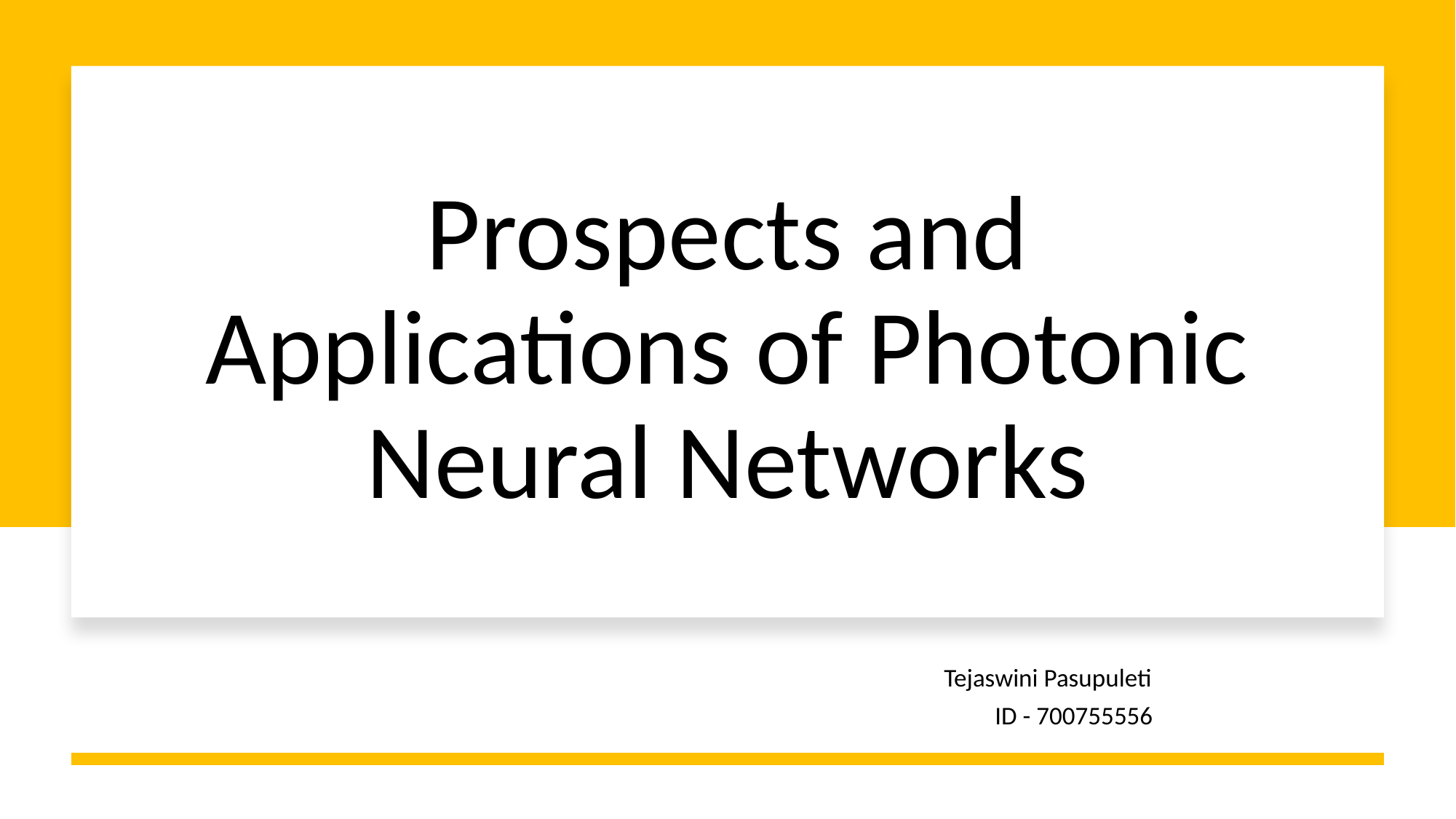

# Prospects and Applications of Photonic Neural Networks
                                                                                                              Tejaswini Pasupuleti
                                                                                                                       ID - 700755556